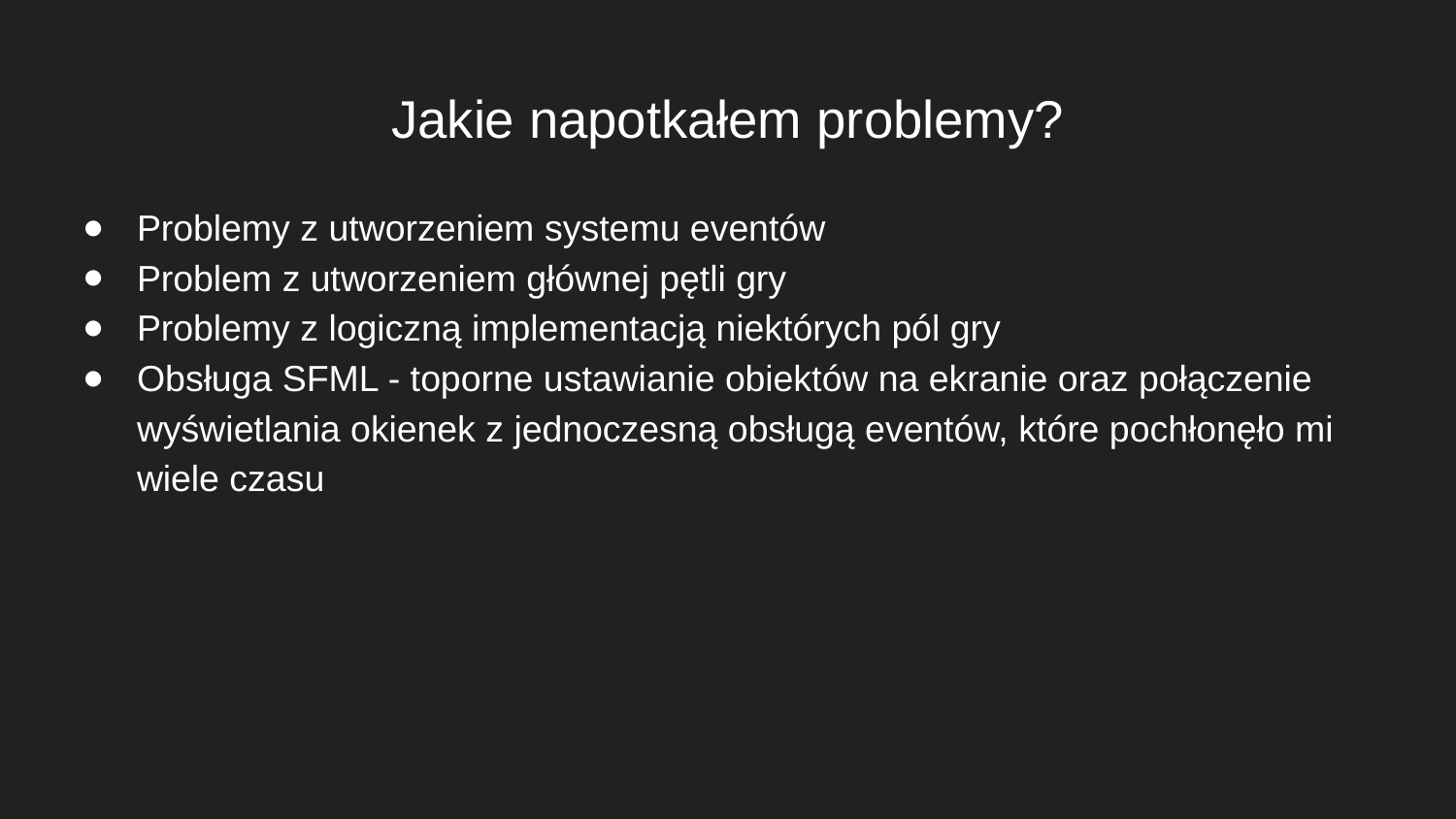

# Jakie napotkałem problemy?
Problemy z utworzeniem systemu eventów
Problem z utworzeniem głównej pętli gry
Problemy z logiczną implementacją niektórych pól gry
Obsługa SFML - toporne ustawianie obiektów na ekranie oraz połączenie wyświetlania okienek z jednoczesną obsługą eventów, które pochłonęło mi wiele czasu